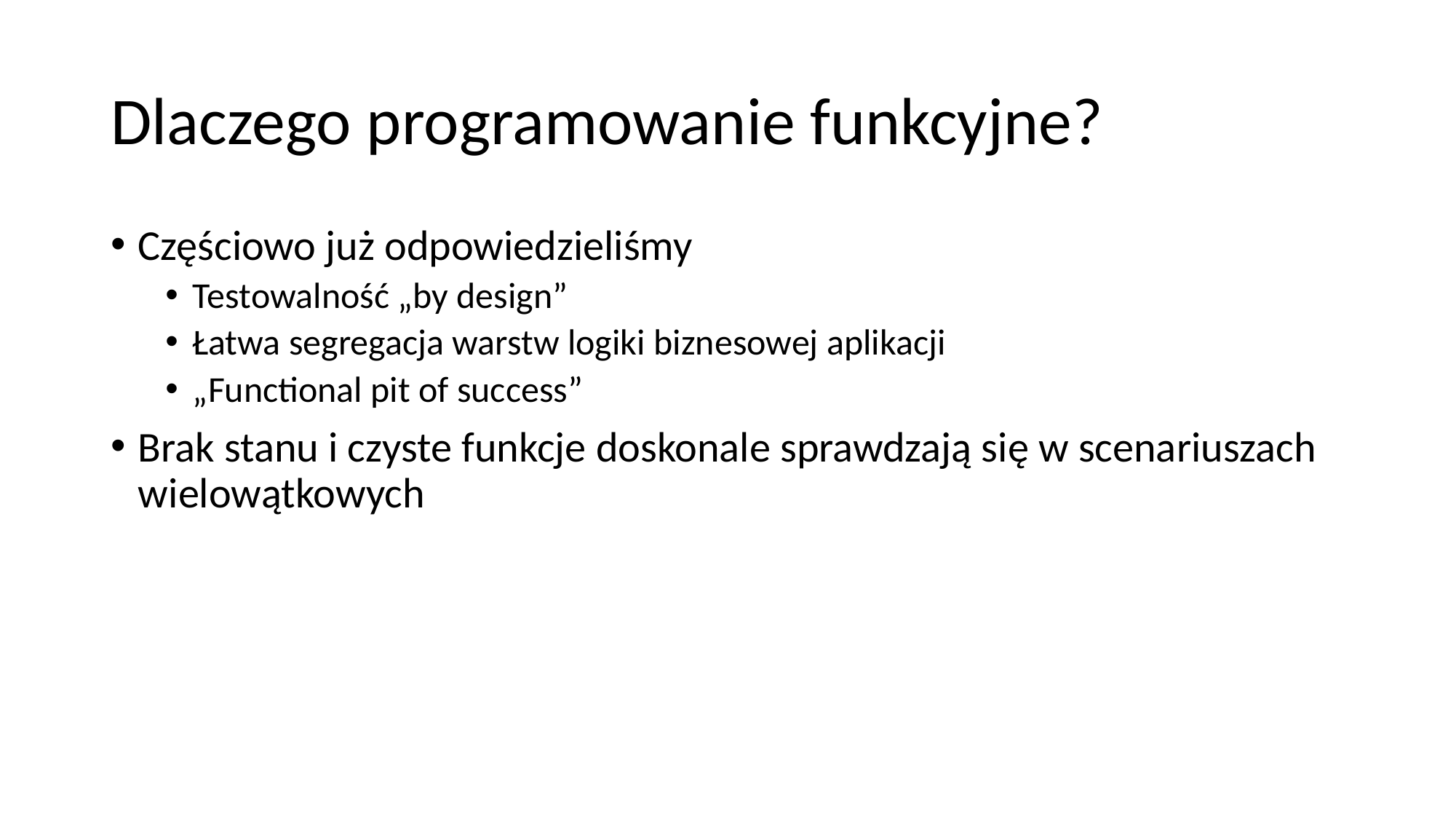

# Dlaczego programowanie funkcyjne?
Częściowo już odpowiedzieliśmy
Testowalność „by design”
Łatwa segregacja warstw logiki biznesowej aplikacji
„Functional pit of success”
Brak stanu i czyste funkcje doskonale sprawdzają się w scenariuszach wielowątkowych